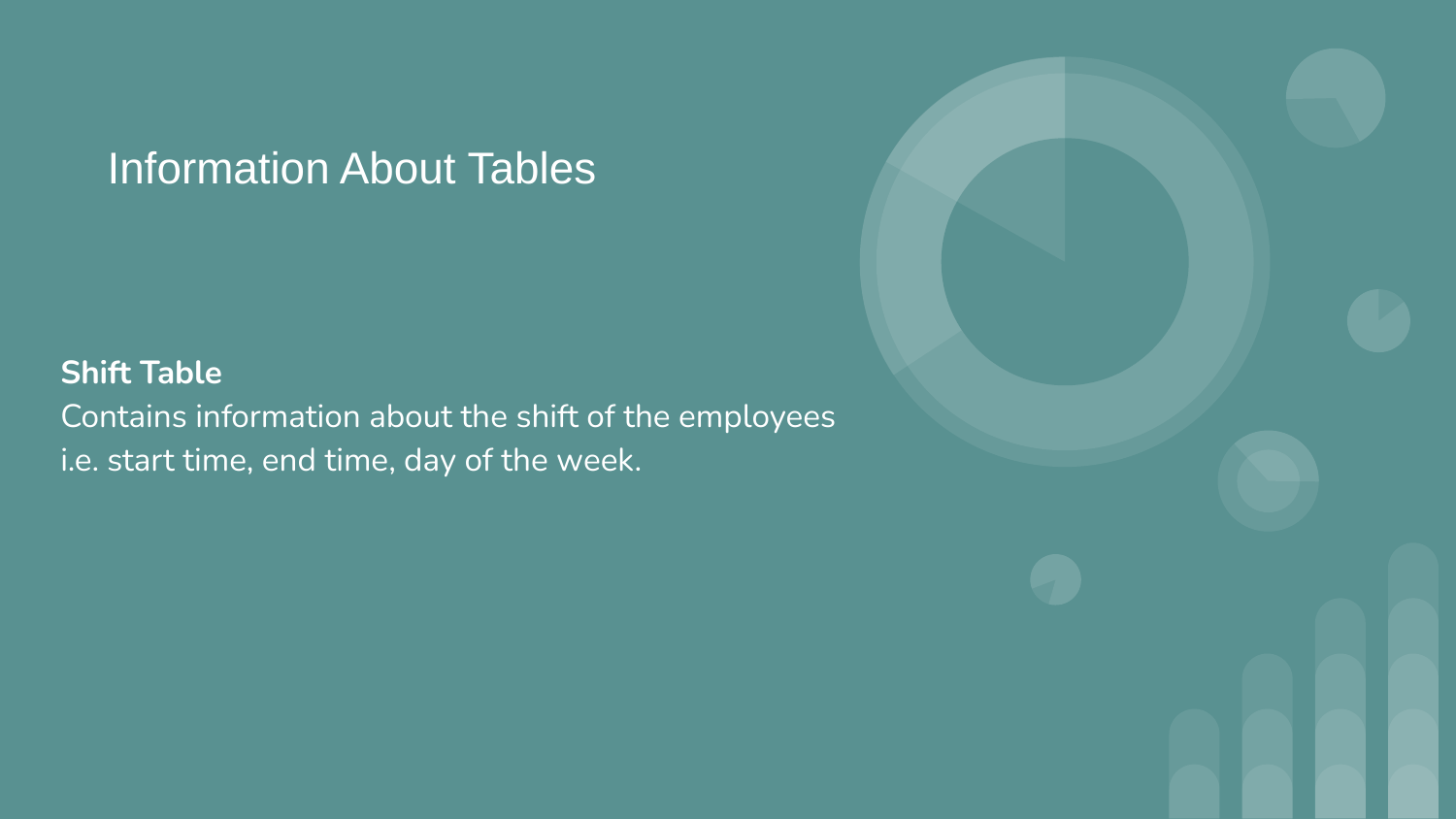

# Information About Tables

Shift Table
Contains information about the shift of the employees i.e. start time, end time, day of the week.